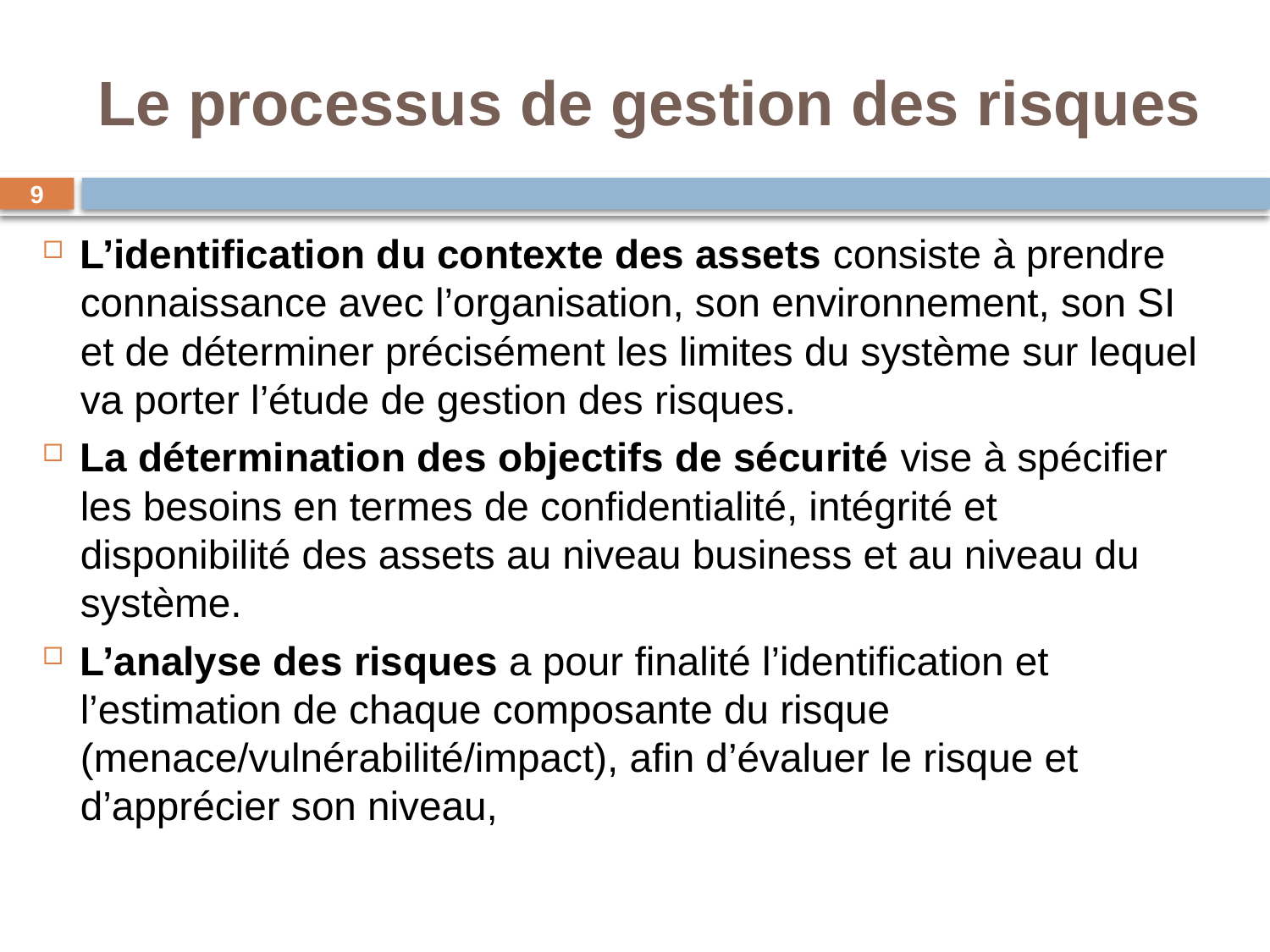

# Le processus de gestion des risques
9
L’identification du contexte des assets consiste à prendre connaissance avec l’organisation, son environnement, son SI et de déterminer précisément les limites du système sur lequel va porter l’étude de gestion des risques.
La détermination des objectifs de sécurité vise à spécifier les besoins en termes de confidentialité, intégrité et disponibilité des assets au niveau business et au niveau du système.
L’analyse des risques a pour finalité l’identification et l’estimation de chaque composante du risque (menace/vulnérabilité/impact), afin d’évaluer le risque et d’apprécier son niveau,